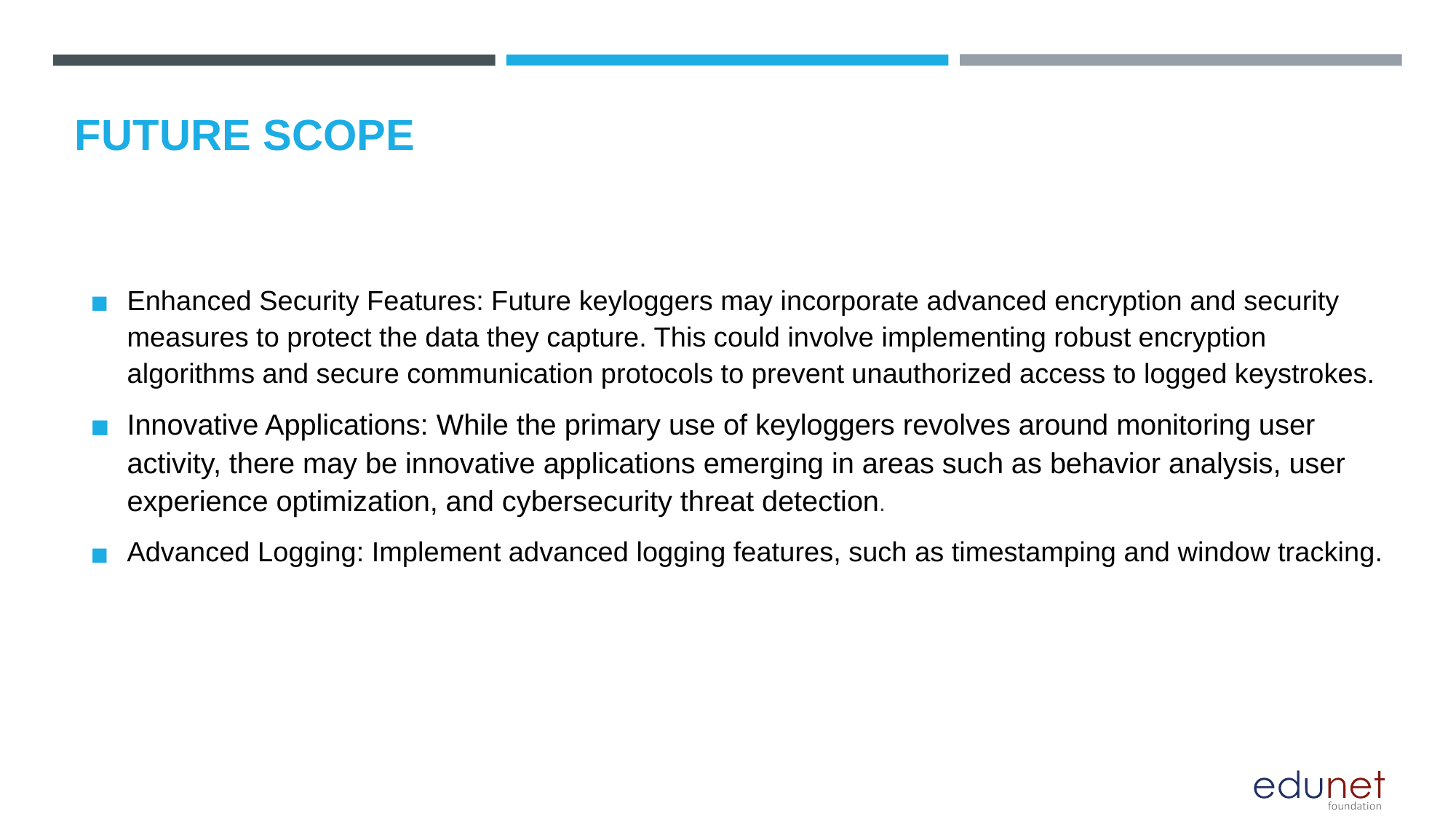

FUTURE SCOPE
Enhanced Security Features: Future keyloggers may incorporate advanced encryption and security measures to protect the data they capture. This could involve implementing robust encryption algorithms and secure communication protocols to prevent unauthorized access to logged keystrokes.
Innovative Applications: While the primary use of keyloggers revolves around monitoring user activity, there may be innovative applications emerging in areas such as behavior analysis, user experience optimization, and cybersecurity threat detection.
Advanced Logging: Implement advanced logging features, such as timestamping and window tracking.